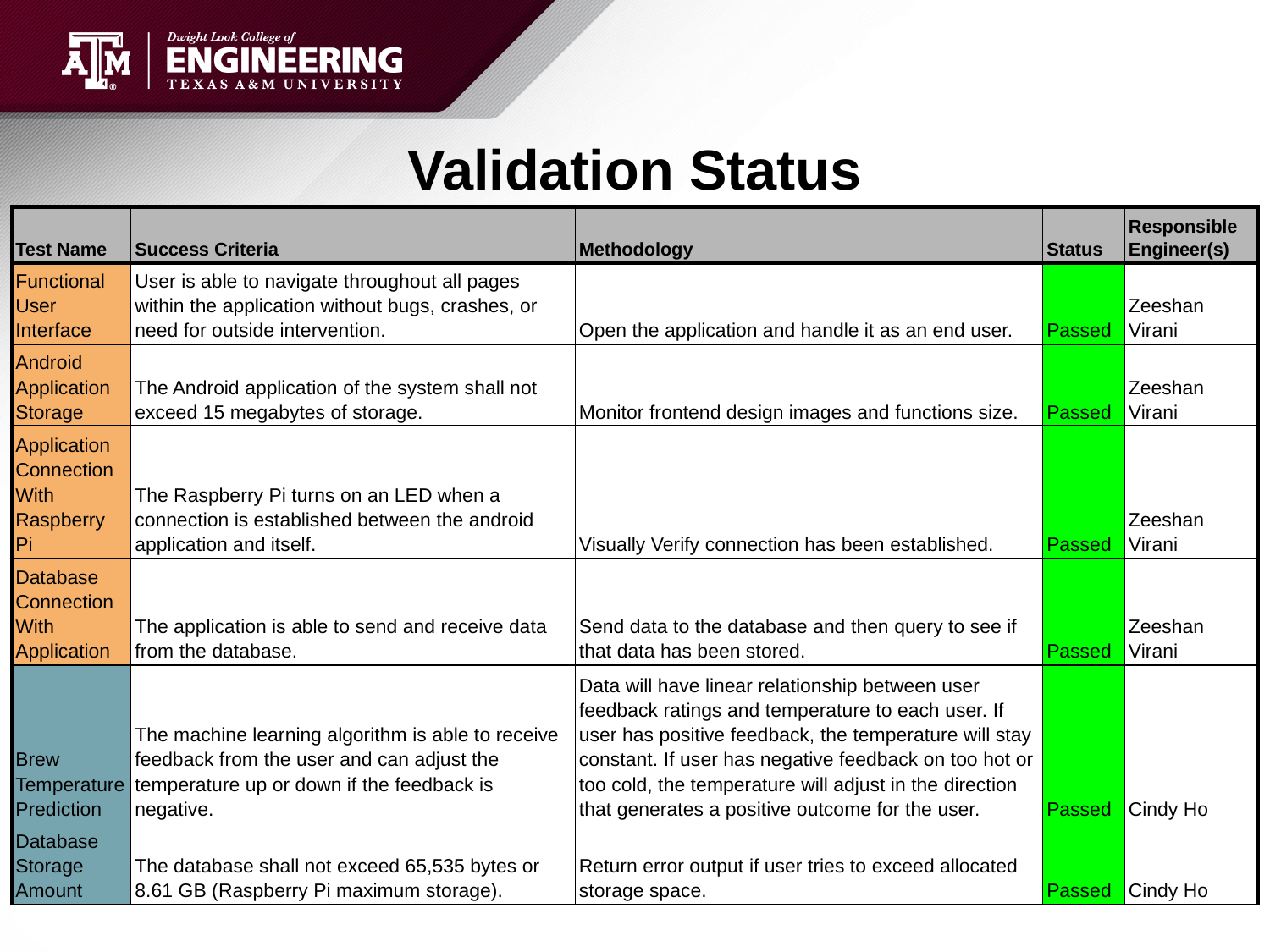

# Validation Status
| Test Name | Success Criteria | Methodology | Status | Responsible Engineer(s) |
| --- | --- | --- | --- | --- |
| Functional User Interface | User is able to navigate throughout all pages within the application without bugs, crashes, or need for outside intervention. | Open the application and handle it as an end user. | Passed | Zeeshan Virani |
| Android Application Storage | The Android application of the system shall not exceed 15 megabytes of storage. | Monitor frontend design images and functions size. | Passed | Zeeshan Virani |
| Application Connection With Raspberry Pi | The Raspberry Pi turns on an LED when a connection is established between the android application and itself. | Visually Verify connection has been established. | Passed | Zeeshan Virani |
| Database Connection With Application | The application is able to send and receive data from the database. | Send data to the database and then query to see if that data has been stored. | Passed | Zeeshan Virani |
| Brew Temperature Prediction | The machine learning algorithm is able to receive feedback from the user and can adjust the temperature up or down if the feedback is negative. | Data will have linear relationship between user feedback ratings and temperature to each user. If user has positive feedback, the temperature will stay constant. If user has negative feedback on too hot or too cold, the temperature will adjust in the direction that generates a positive outcome for the user. | Passed | Cindy Ho |
| Database Storage Amount | The database shall not exceed 65,535 bytes or 8.61 GB (Raspberry Pi maximum storage). | Return error output if user tries to exceed allocated storage space. | Passed | Cindy Ho |